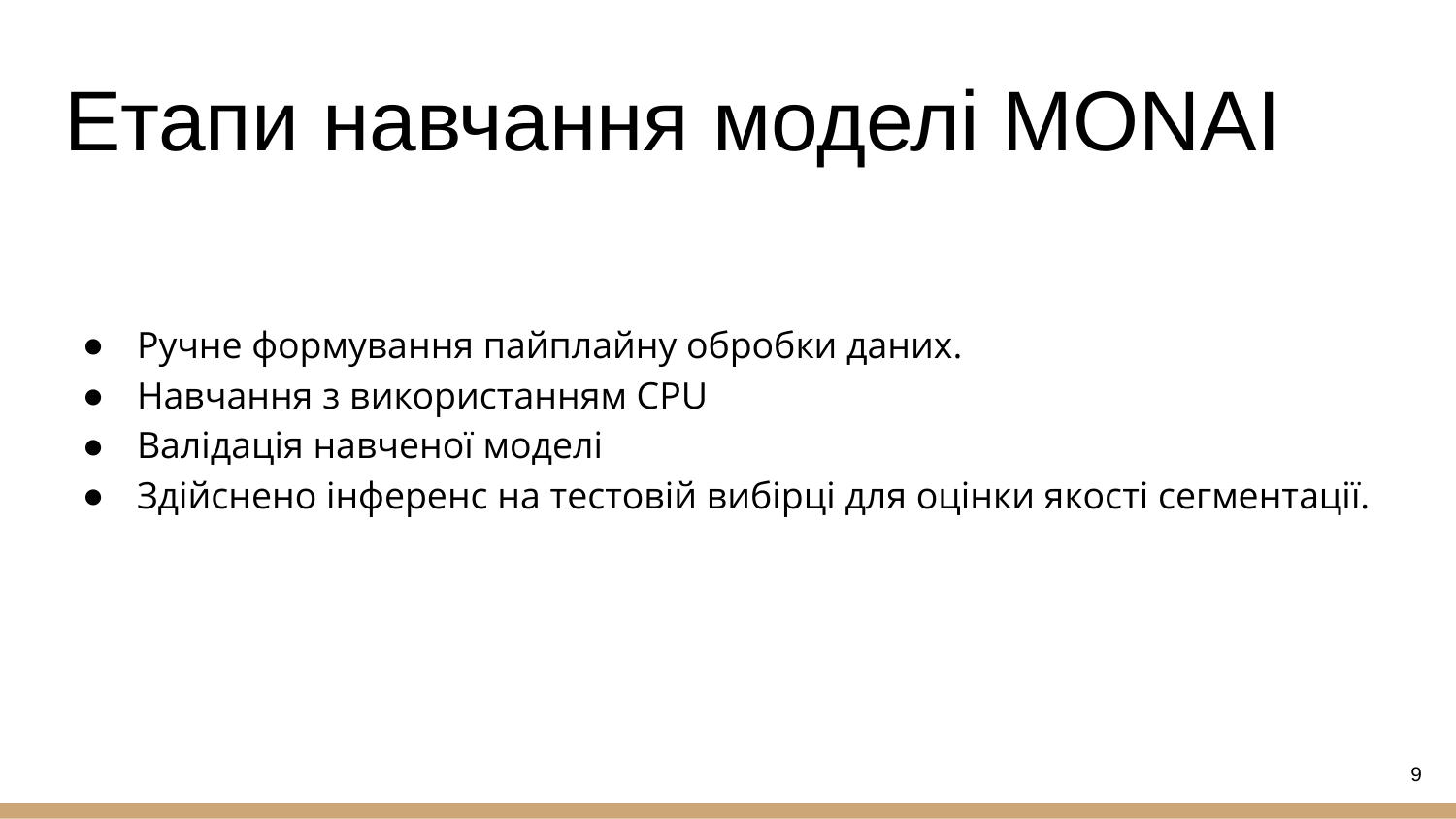

# Етапи навчання моделі MONAI
Ручне формування пайплайну обробки даних.
Навчання з використанням CPU
Валідація навченої моделі
Здійснено інференс на тестовій вибірці для оцінки якості сегментації.

9